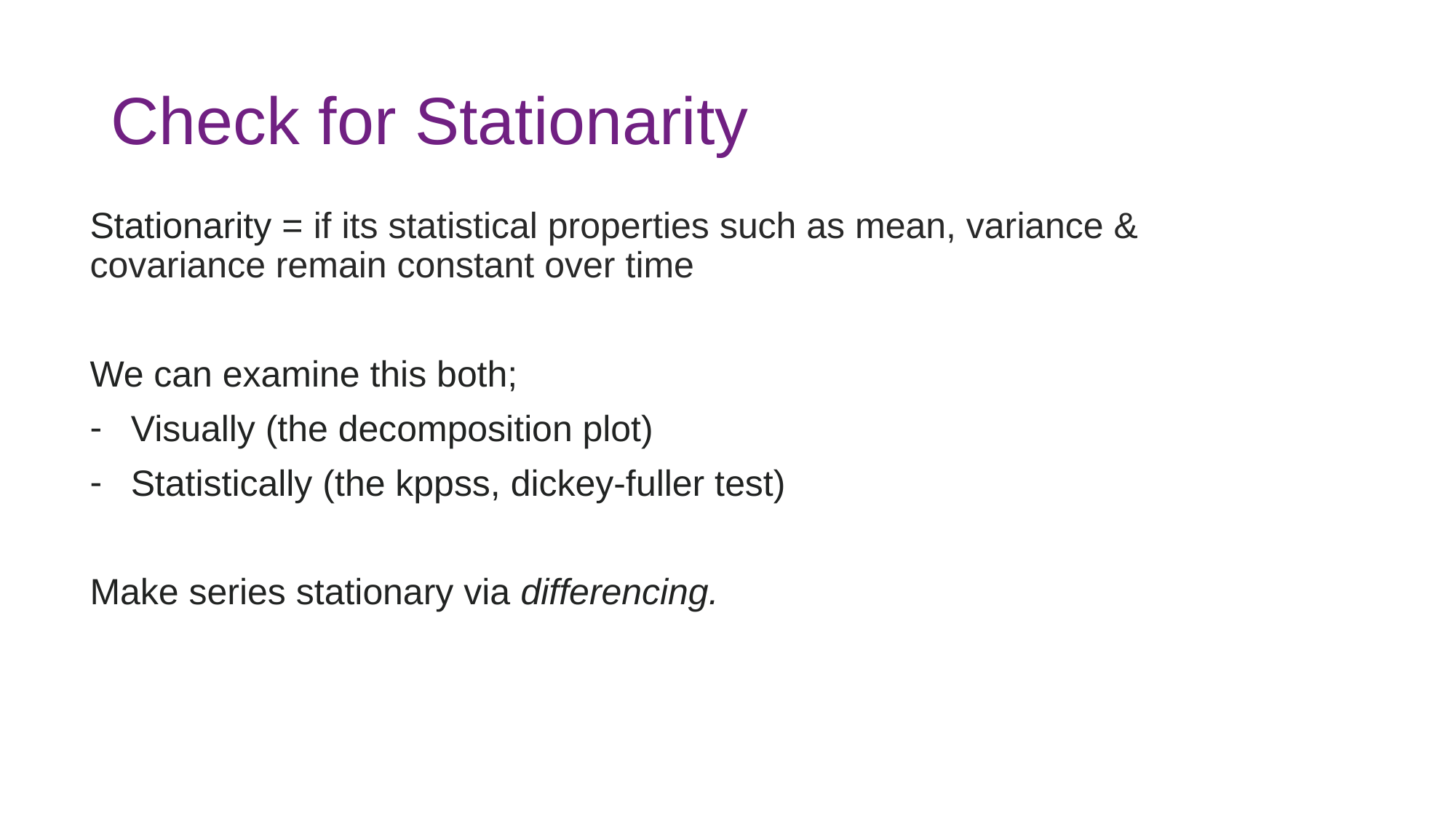

# Check for Stationarity
Stationarity = if its statistical properties such as mean, variance & covariance remain constant over time

We can examine this both;
Visually (the decomposition plot)
Statistically (the kppss, dickey-fuller test)

Make series stationary via differencing.